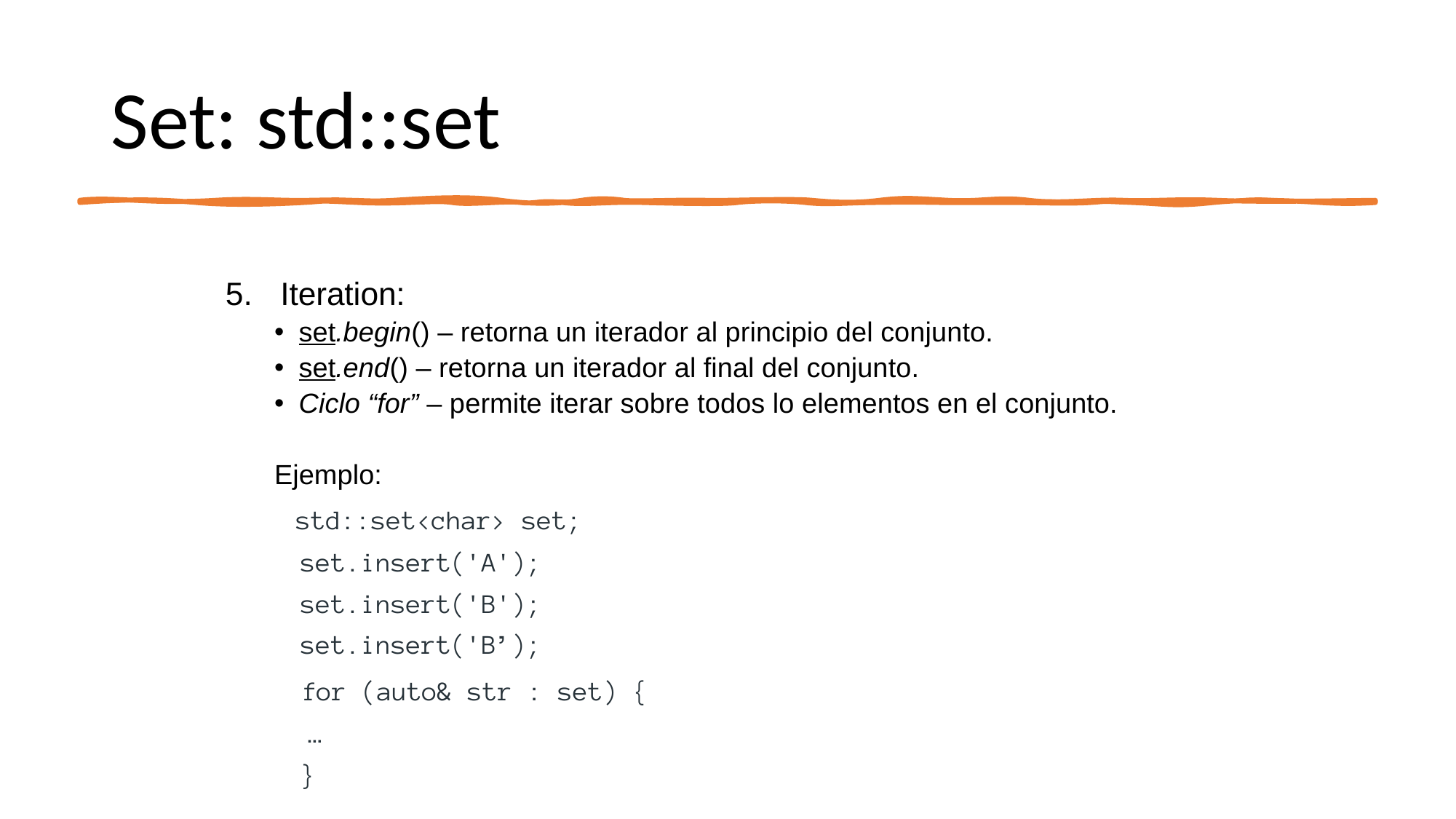

# Set: std::set

Iteration:
set.begin() – retorna un iterador al principio del conjunto.
set.end() – retorna un iterador al final del conjunto.
Ciclo “for” – permite iterar sobre todos lo elementos en el conjunto.

Ejemplo:
    std::set<char> set;
     set.insert('A');
     set.insert('B');
     set.insert('B’);
          for (auto& str : set) {
	…
     }